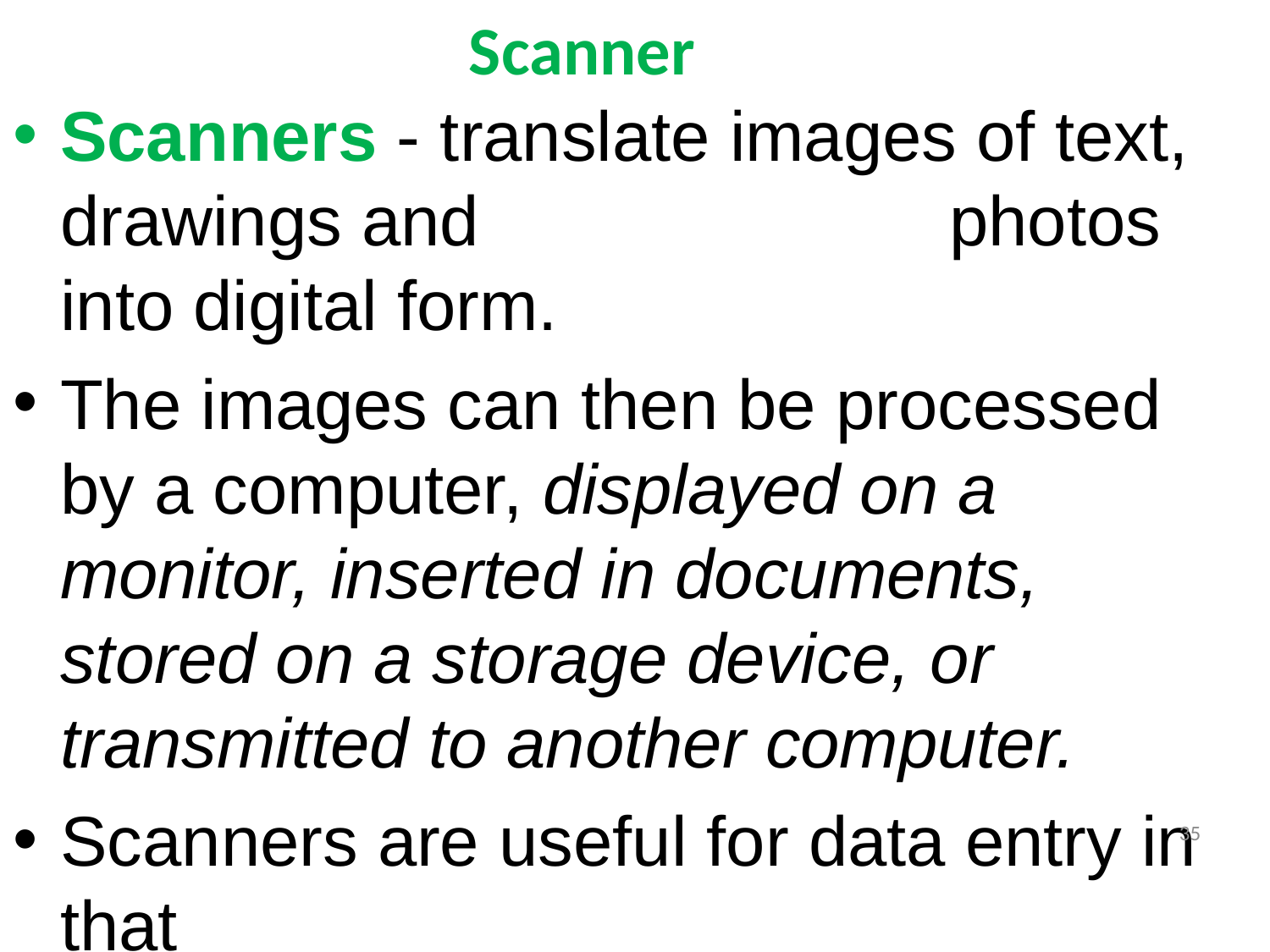

# Scanner
Scanners - translate images of text, drawings and 				photos into digital form.
The images can then be processed by a computer, displayed on a monitor, inserted in documents, stored on a storage device, or transmitted to another computer.
Scanners are useful for data entry in that
they save time wasted for typing and
 also they avoid errors that may occur during typing.

35